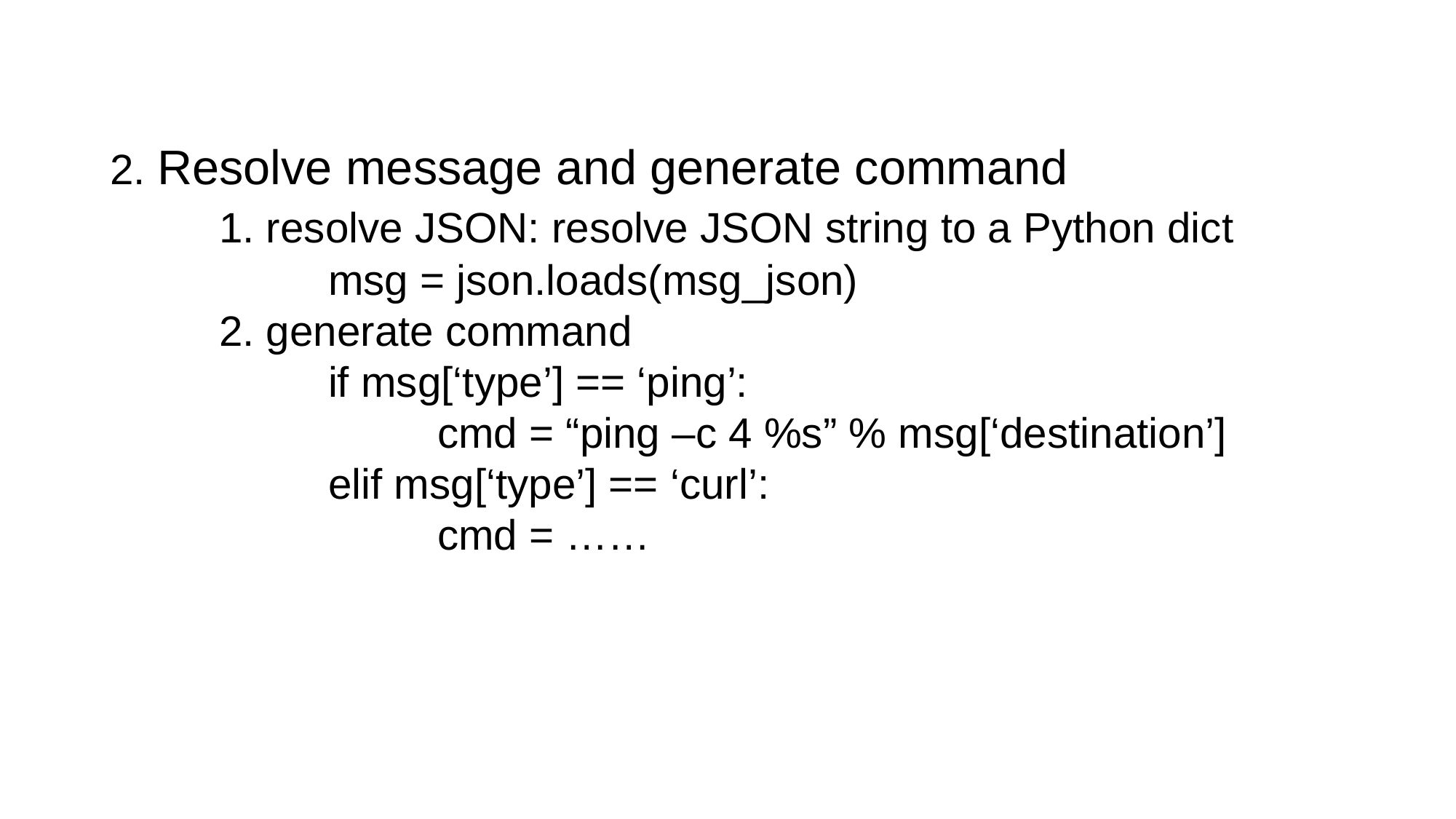

2. Resolve message and generate command
	1. resolve JSON: resolve JSON string to a Python dict
		msg = json.loads(msg_json)
	2. generate command
		if msg[‘type’] == ‘ping’:
			cmd = “ping –c 4 %s” % msg[‘destination’]
		elif msg[‘type’] == ‘curl’:
			cmd = ……